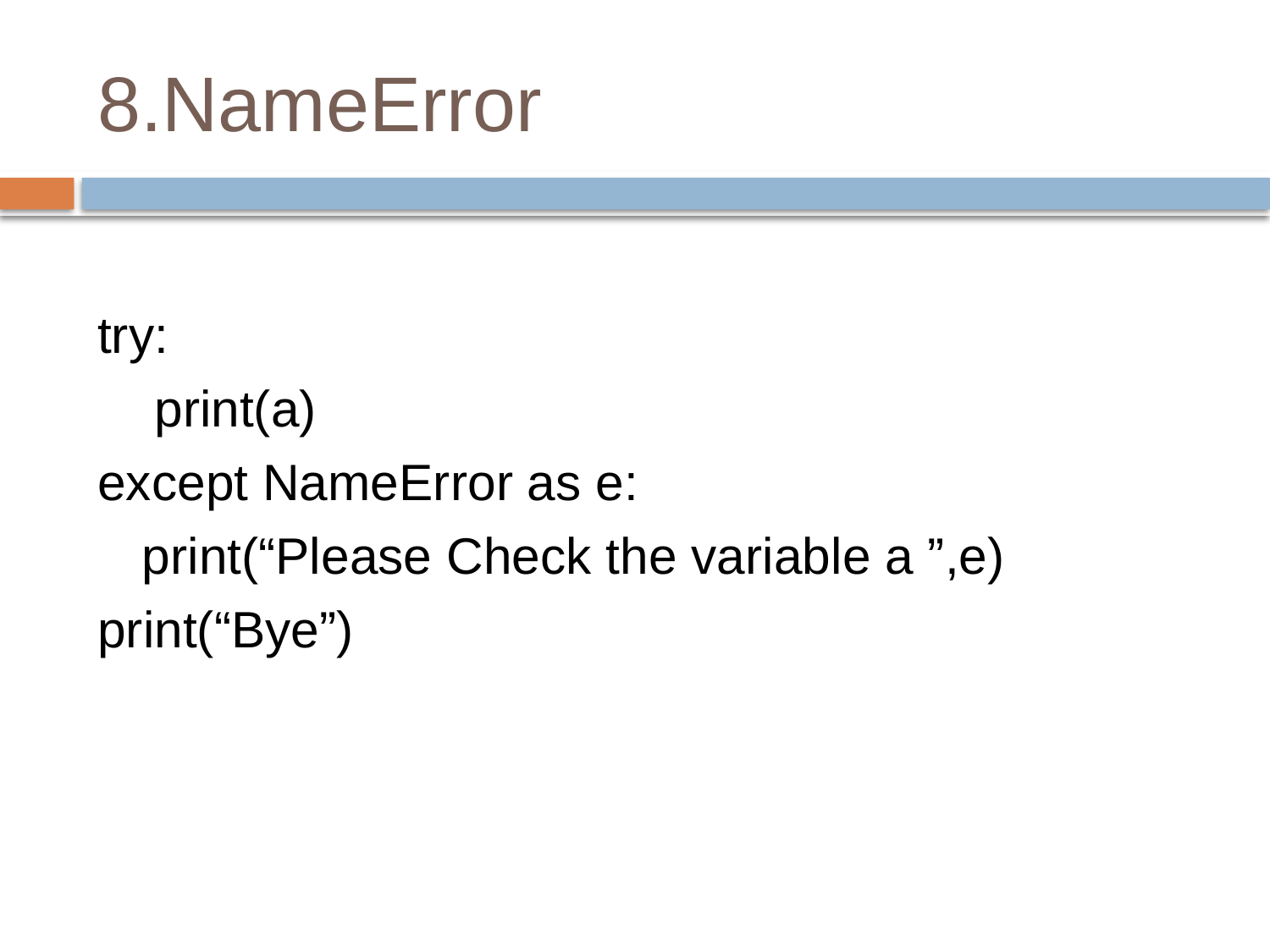

# 8.NameError

try:
    print(a)
except NameError as e:
	print(“Please Check the variable a ”,e)
print(“Bye”)